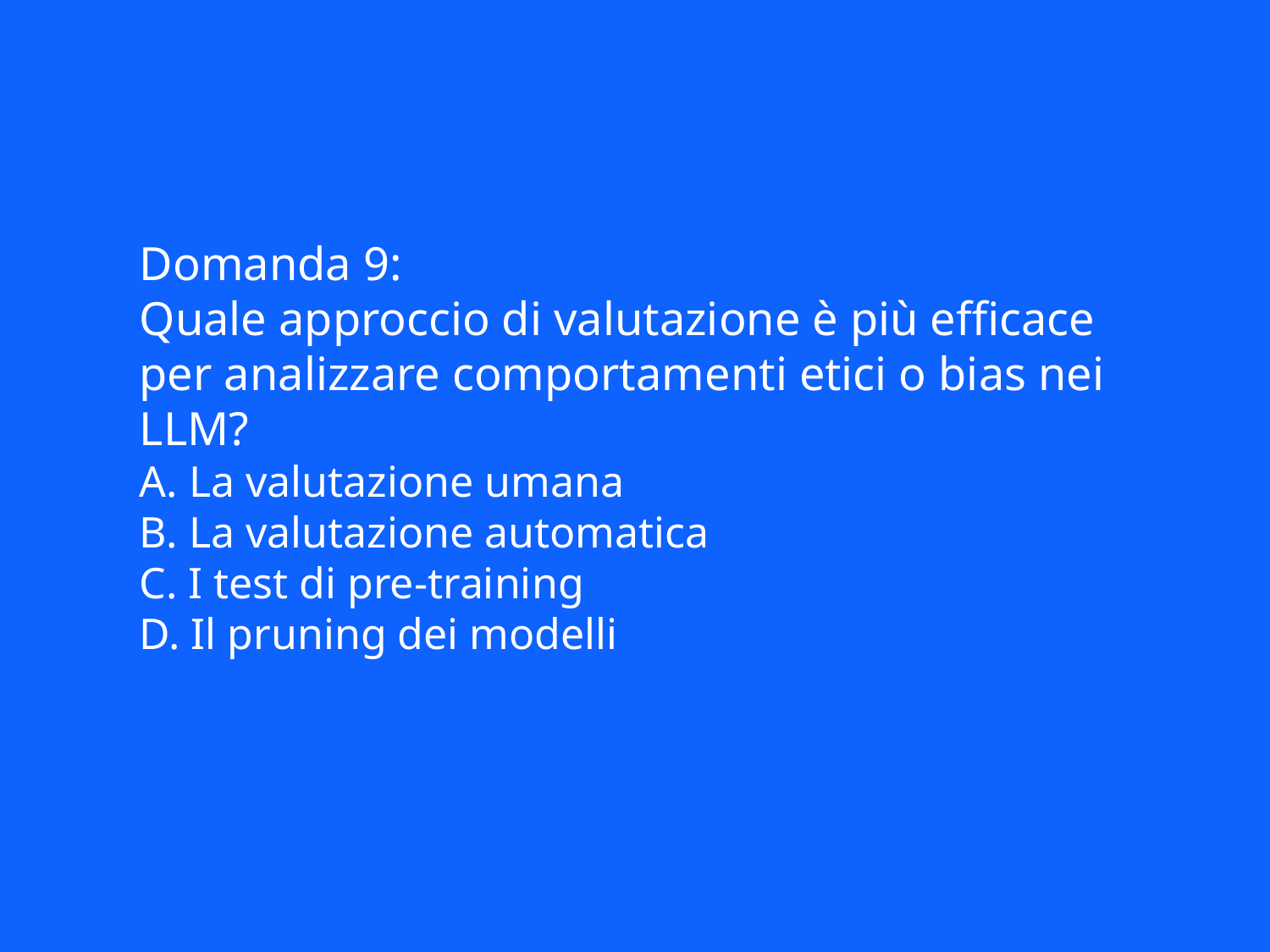

Domanda 9:
Quale approccio di valutazione è più efficace per analizzare comportamenti etici o bias nei LLM?
A. La valutazione umana
B. La valutazione automatica
C. I test di pre-training
D. Il pruning dei modelli